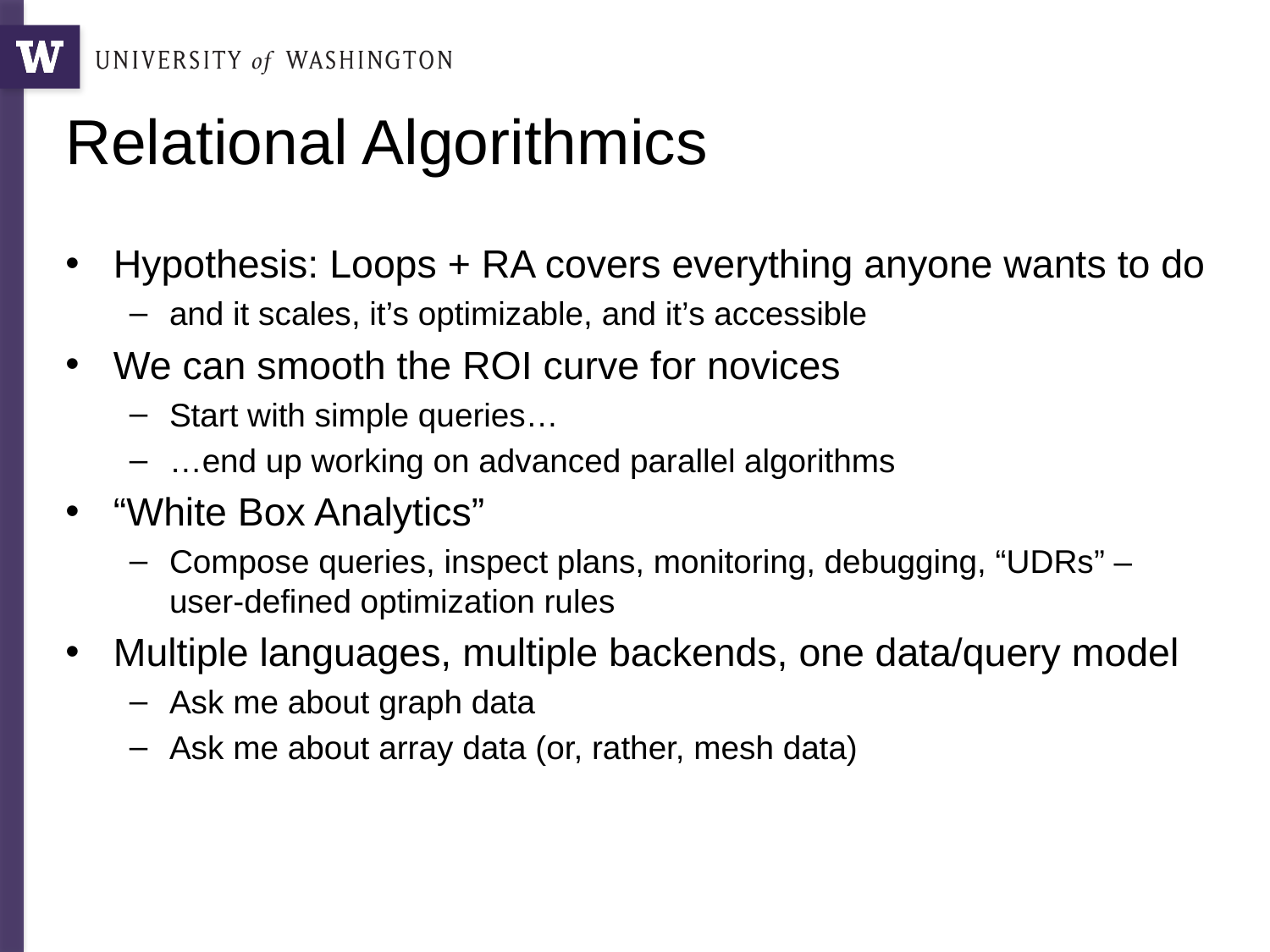

Relational Algorithmics
Hypothesis: Loops + RA covers everything anyone wants to do
and it scales, it’s optimizable, and it’s accessible
We can smooth the ROI curve for novices
Start with simple queries…
…end up working on advanced parallel algorithms
“White Box Analytics”
Compose queries, inspect plans, monitoring, debugging, “UDRs” – user-defined optimization rules
Multiple languages, multiple backends, one data/query model
Ask me about graph data
Ask me about array data (or, rather, mesh data)